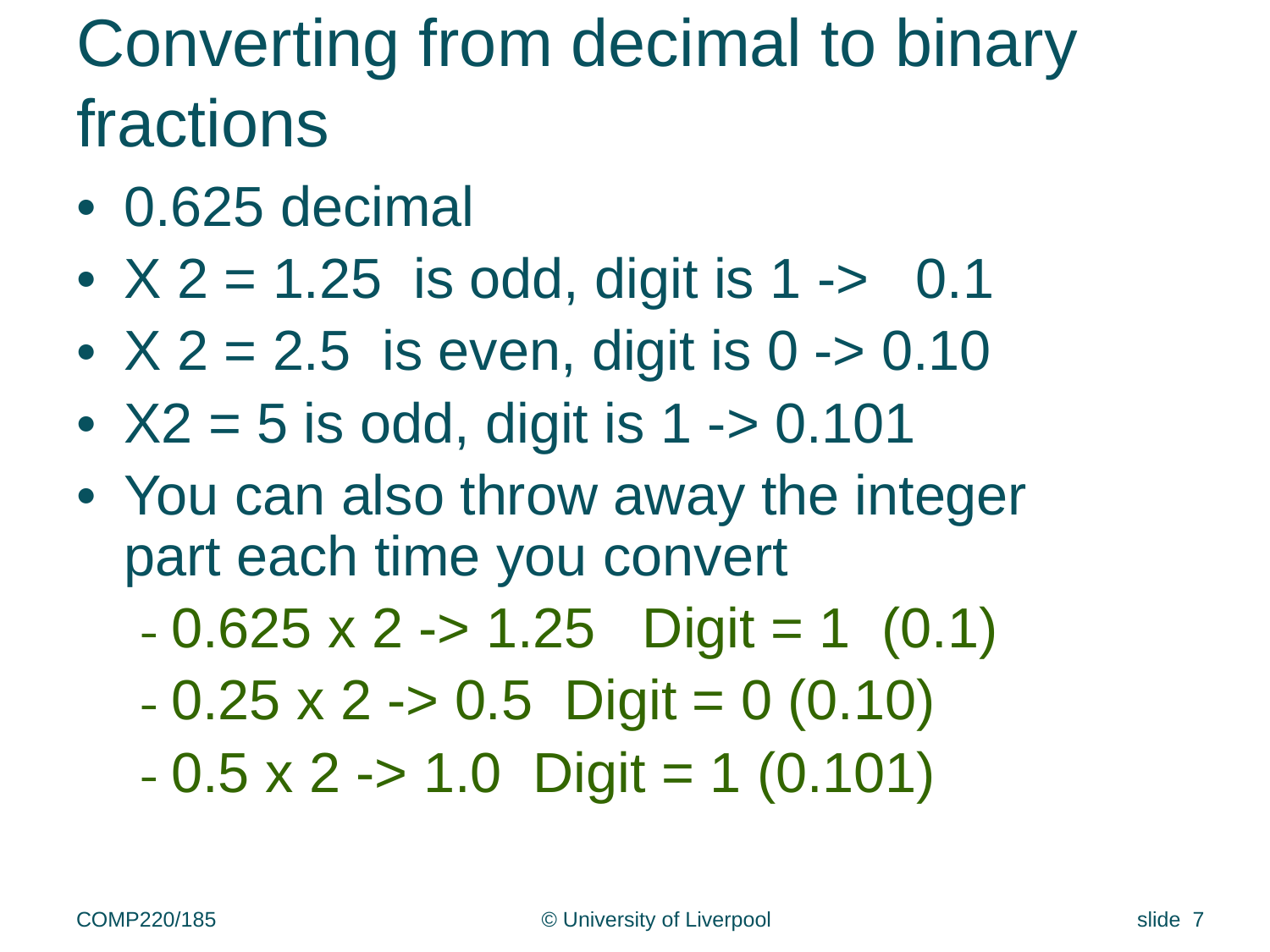

# Converting from decimal to binary fractions
0.625 decimal
X 2 = 1.25  is odd, digit is 1 ->   0.1
X 2 = 2.5  is even, digit is 0 -> 0.10
X2 = 5 is odd, digit is 1 -> 0.101
You can also throw away the integer part each time you convert
0.625 x 2 -> 1.25   Digit = 1  (0.1)
0.25 x 2 -> 0.5  Digit = 0 (0.10)
0.5 x 2 -> 1.0  Digit = 1 (0.101)
COMP220/185
© University of Liverpool
slide  7